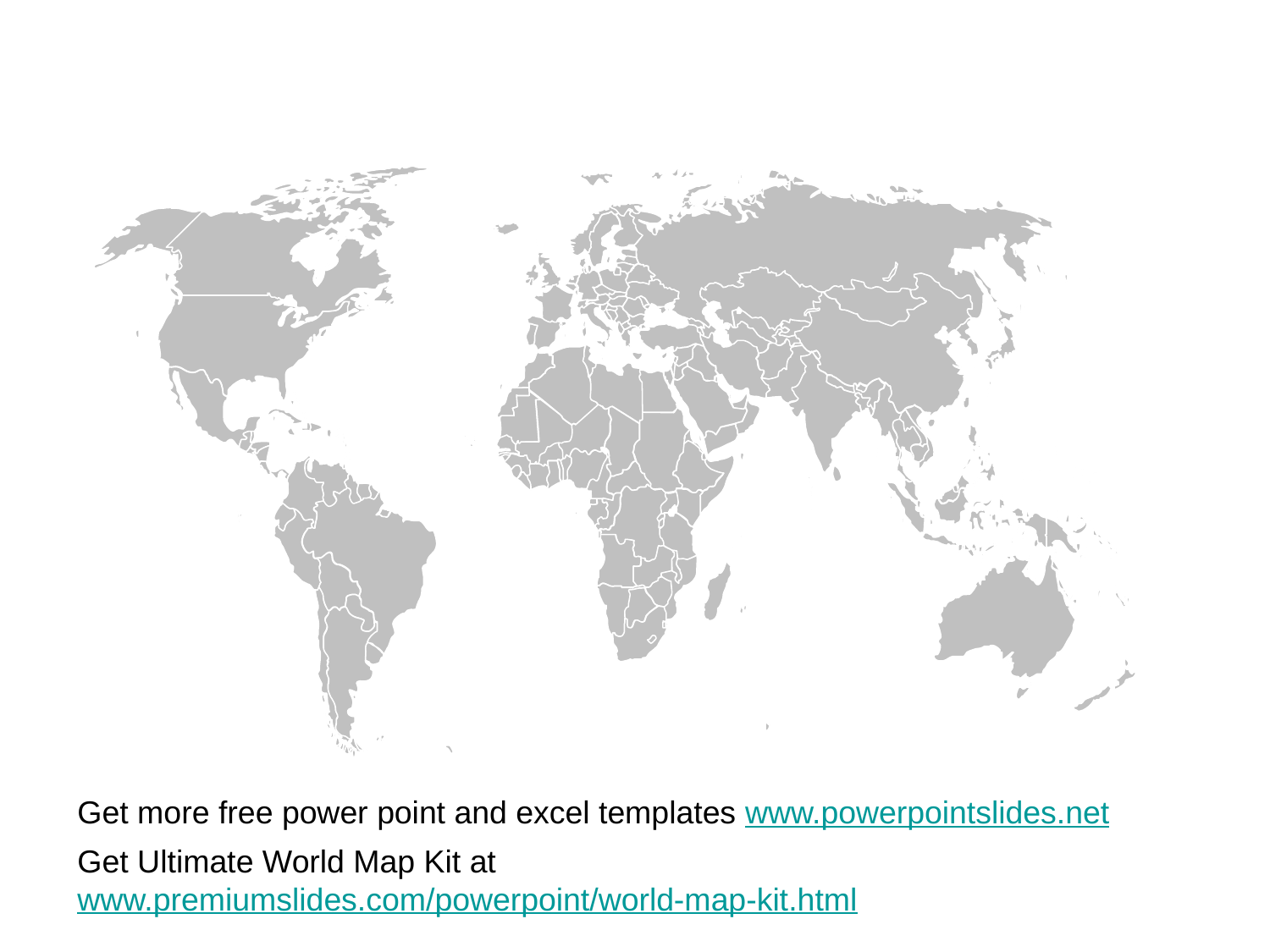

Get more free power point and excel templates www.powerpointslides.net
Get Ultimate World Map Kit at www.premiumslides.com/powerpoint/world-map-kit.html